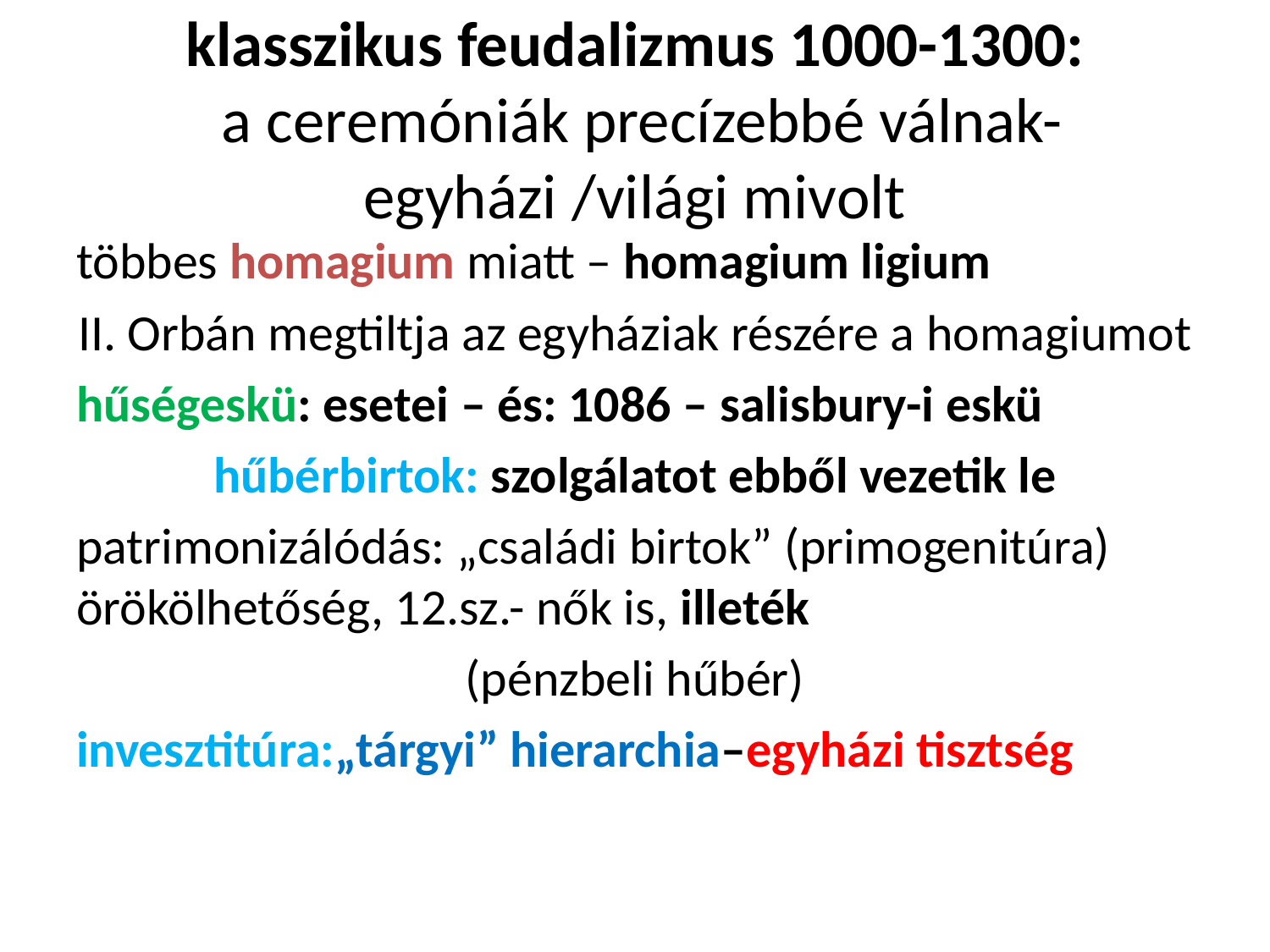

# klasszikus feudalizmus 1000-1300: a ceremóniák precízebbé válnak- egyházi /világi mivolt
többes homagium miatt – homagium ligium
II. Orbán megtiltja az egyháziak részére a homagiumot
hűségeskü: esetei – és: 1086 – salisbury-i eskü
hűbérbirtok: szolgálatot ebből vezetik le
patrimonizálódás: „családi birtok” (primogenitúra) örökölhetőség, 12.sz.- nők is, illeték
(pénzbeli hűbér)
invesztitúra:„tárgyi” hierarchia–egyházi tisztség